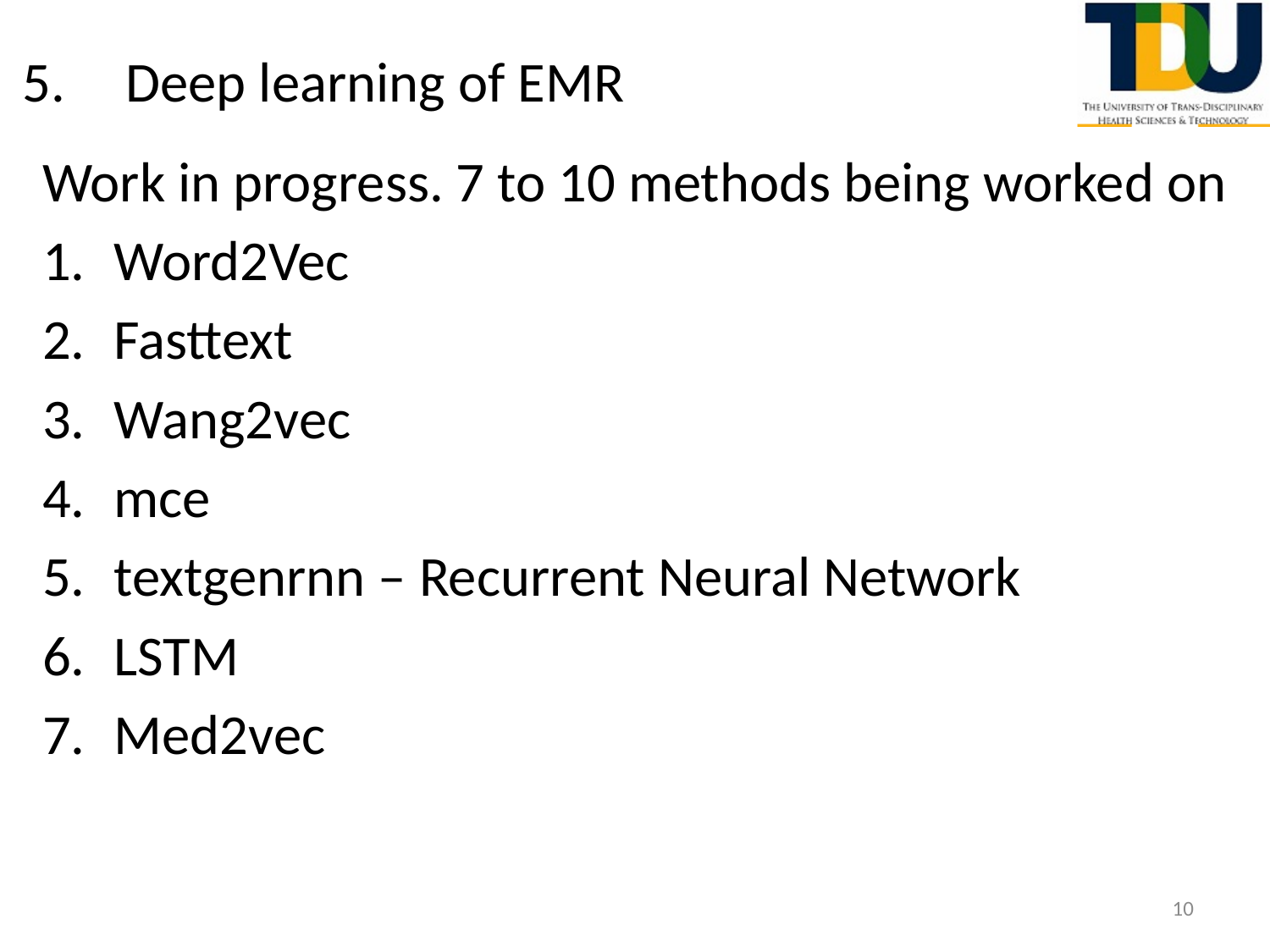

# Deep learning of EMR
Work in progress. 7 to 10 methods being worked on
Word2Vec
Fasttext
Wang2vec
mce
textgenrnn – Recurrent Neural Network
LSTM
Med2vec
10